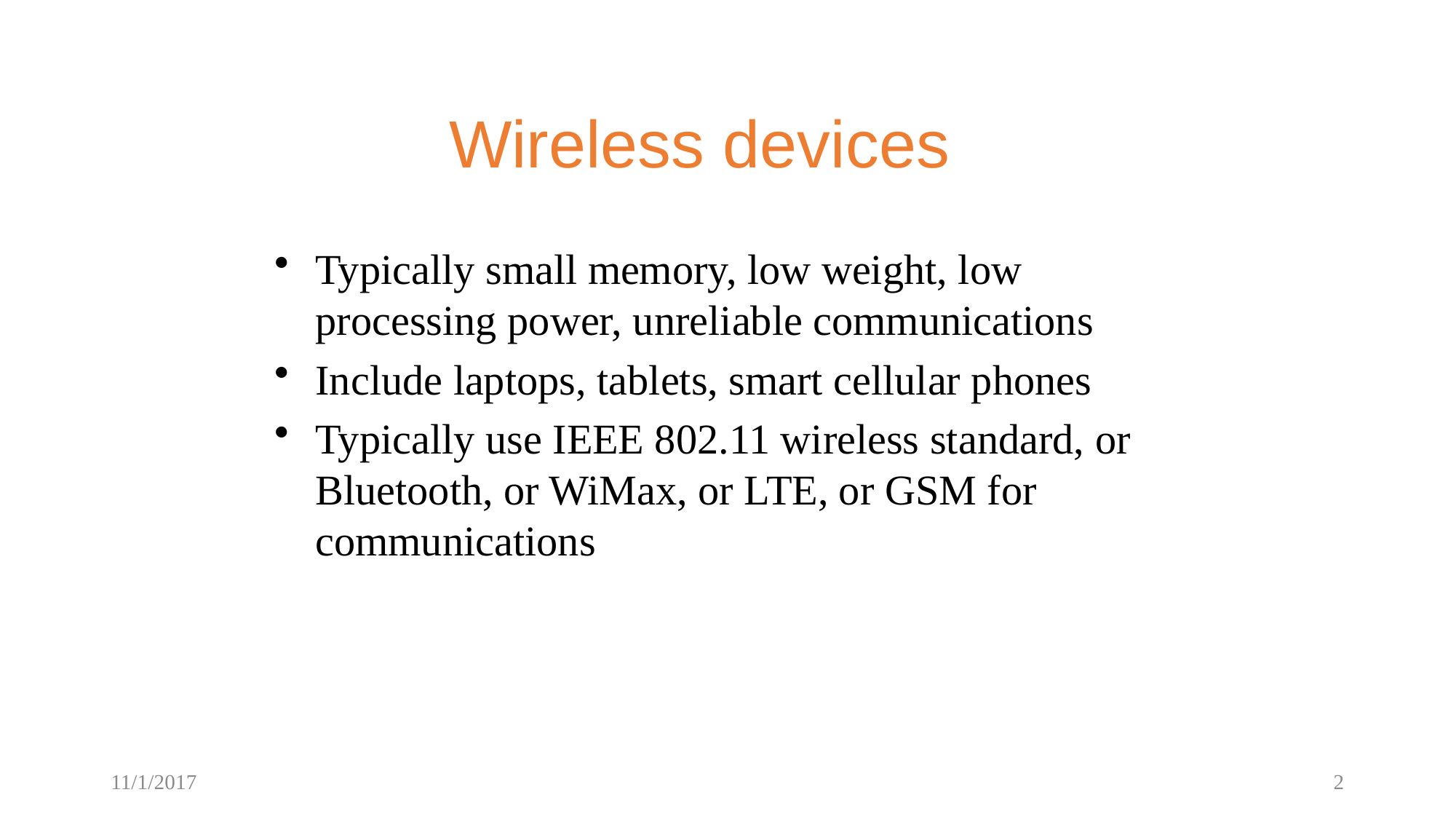

Wireless devices
Typically small memory, low weight, low processing power, unreliable communications
Include laptops, tablets, smart cellular phones
Typically use IEEE 802.11 wireless standard, or Bluetooth, or WiMax, or LTE, or GSM for communications

11/1/2017
2